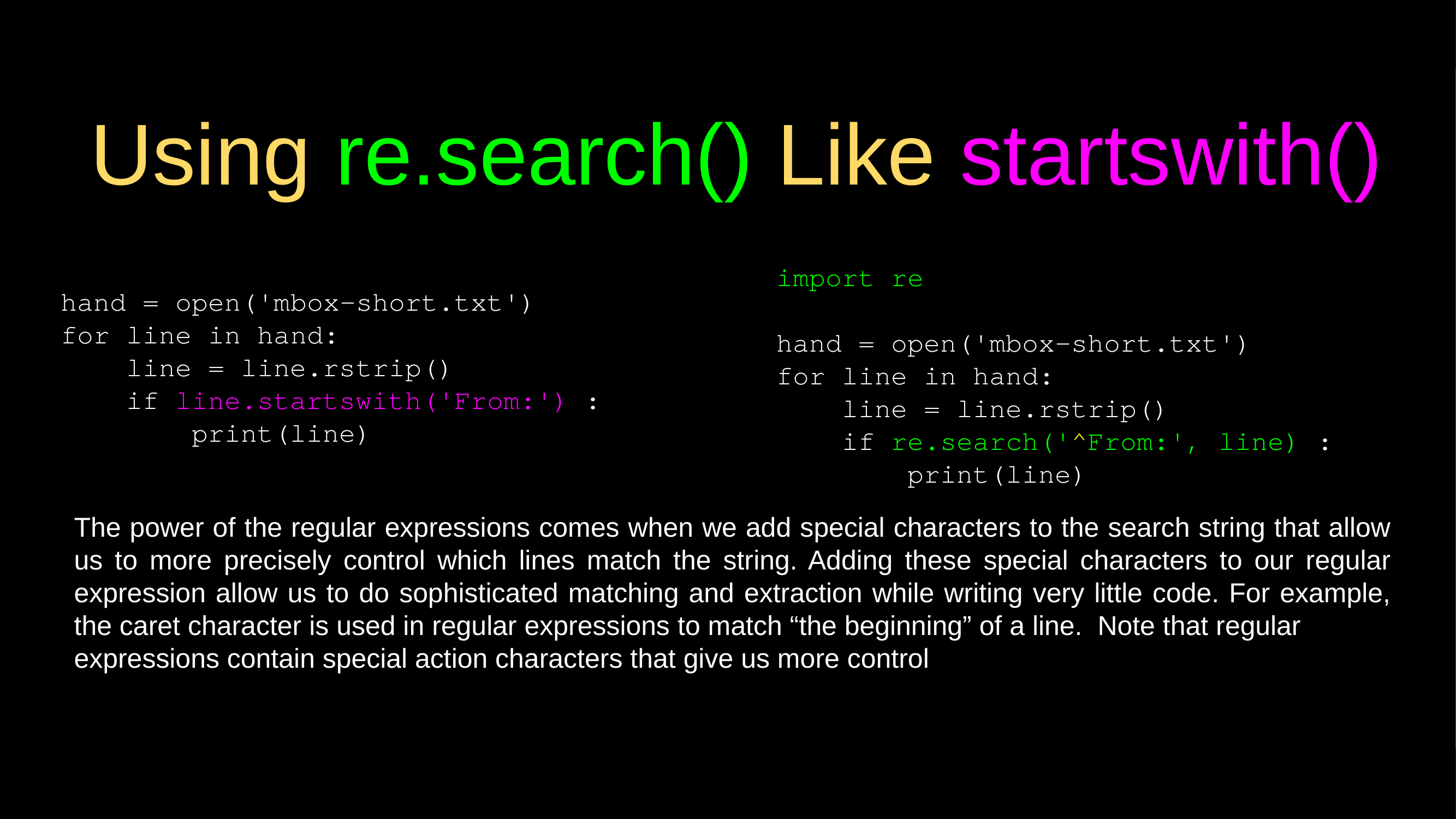

# Using re.search() Like startswith()
hand = open('mbox-short.txt')
for line in hand:
    line = line.rstrip()
    if line.startswith('From:') :
        print(line)
import re

hand = open('mbox-short.txt')
for line in hand:
    line = line.rstrip()
    if re.search('^From:', line) :
        print(line)
The power of the regular expressions comes when we add special characters to the search string that allow us to more precisely control which lines match the string. Adding these special characters to our regular expression allow us to do sophisticated matching and extraction while writing very little code. For example, the caret character is used in regular expressions to match “the beginning” of a line.  Note that regular
expressions contain special action characters that give us more control